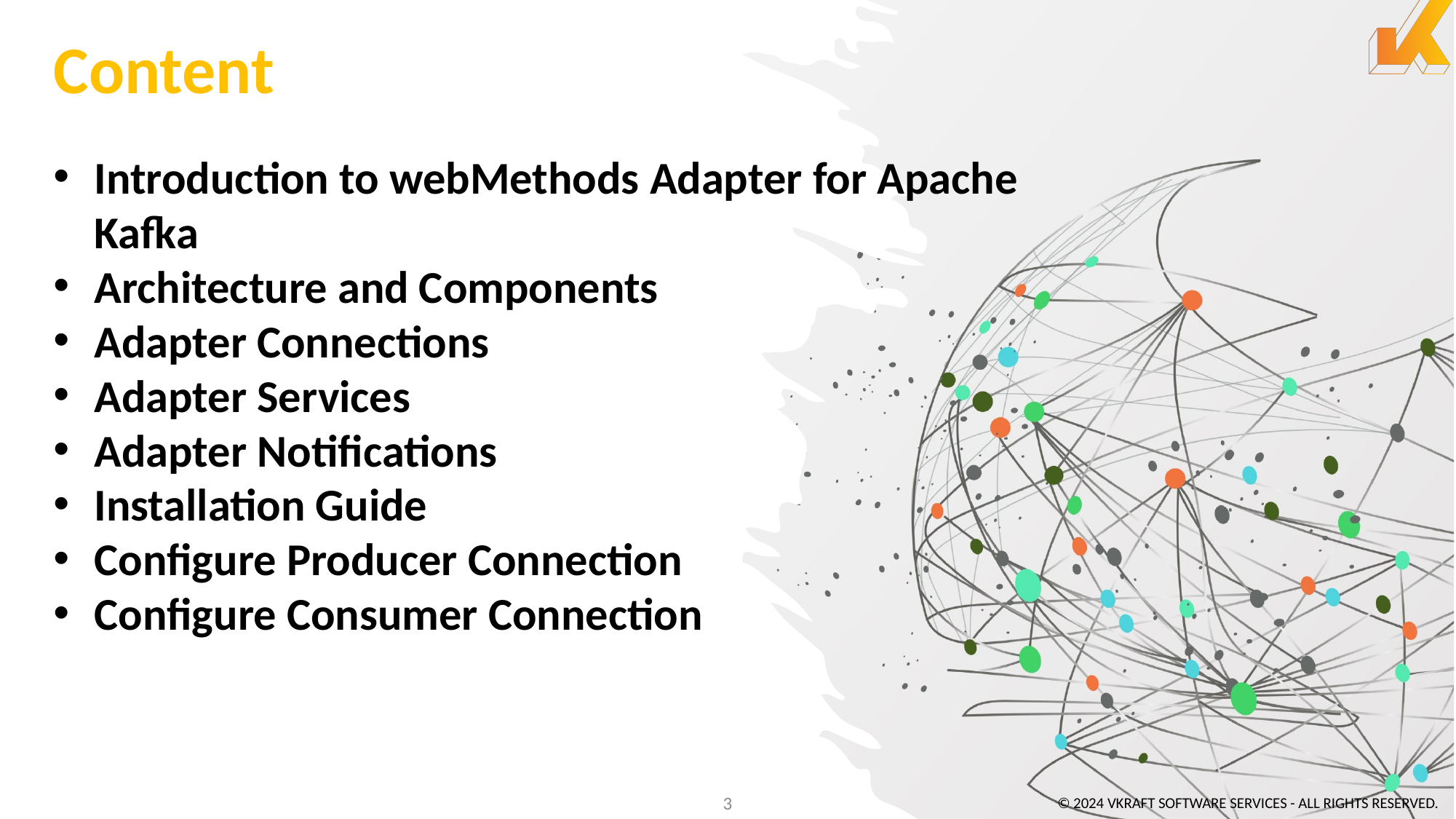

# Content
Introduction to webMethods Adapter for Apache Kafka
Architecture and Components
Adapter Connections
Adapter Services
Adapter Notifications
Installation Guide
Configure Producer Connection
Configure Consumer Connection